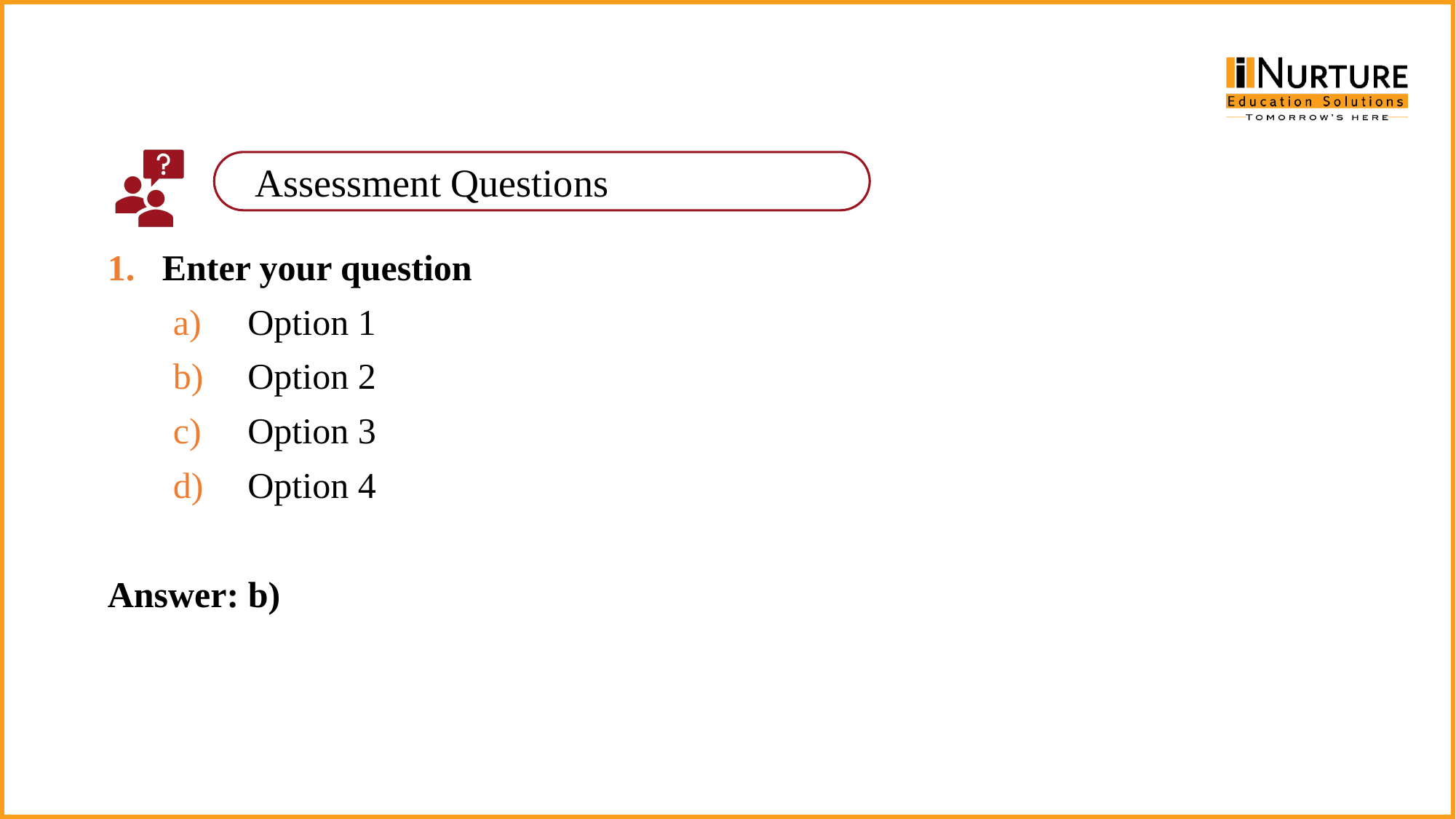

Enter your question
Option 1
Option 2
Option 3
Option 4

Answer: b)